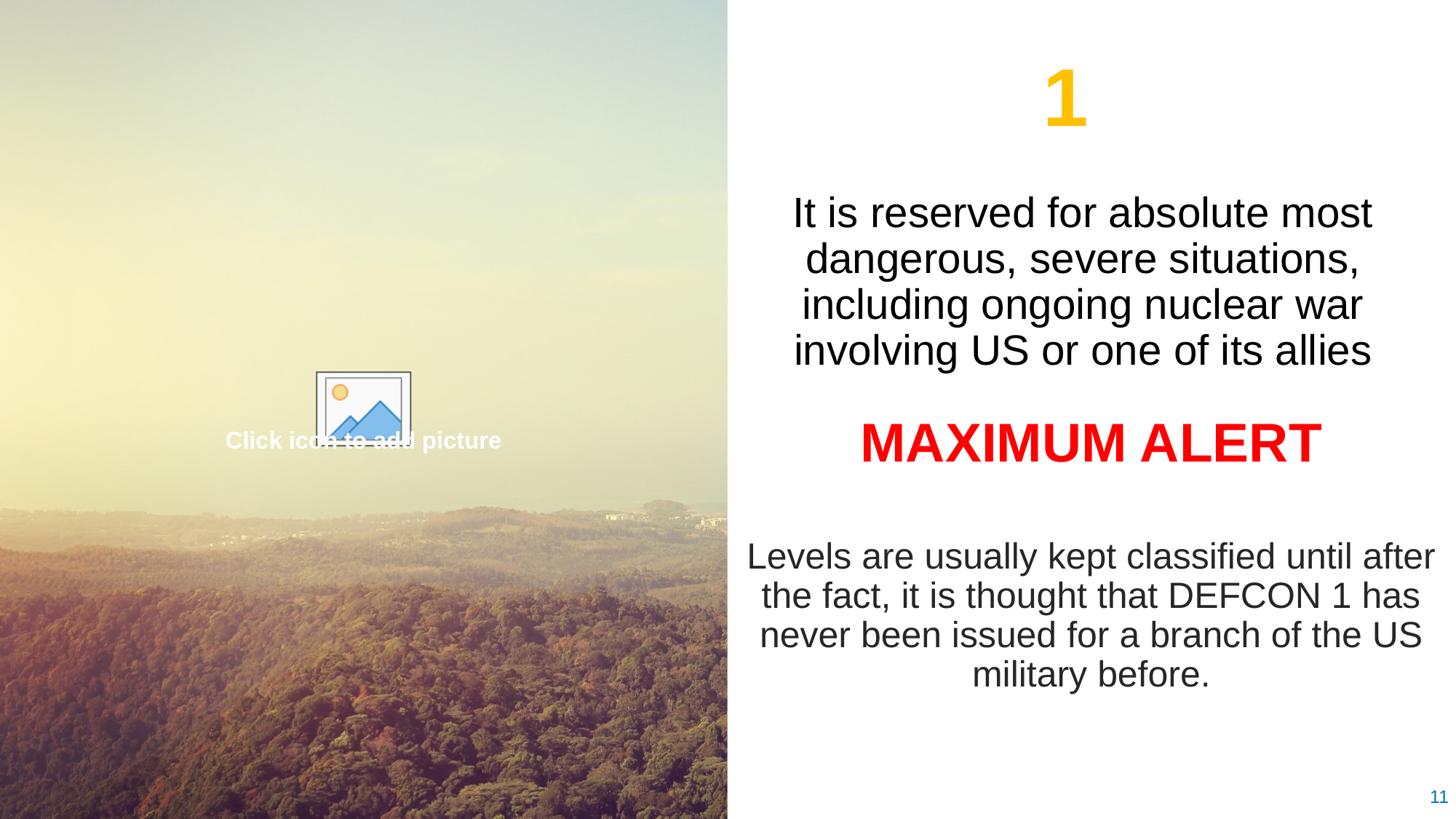

1
It is reserved for absolute most dangerous, severe situations, including ongoing nuclear war involving US or one of its allies
MAXIMUM ALERT
Levels are usually kept classified until after the fact, it is thought that DEFCON 1 has never been issued for a branch of the US military before.
11